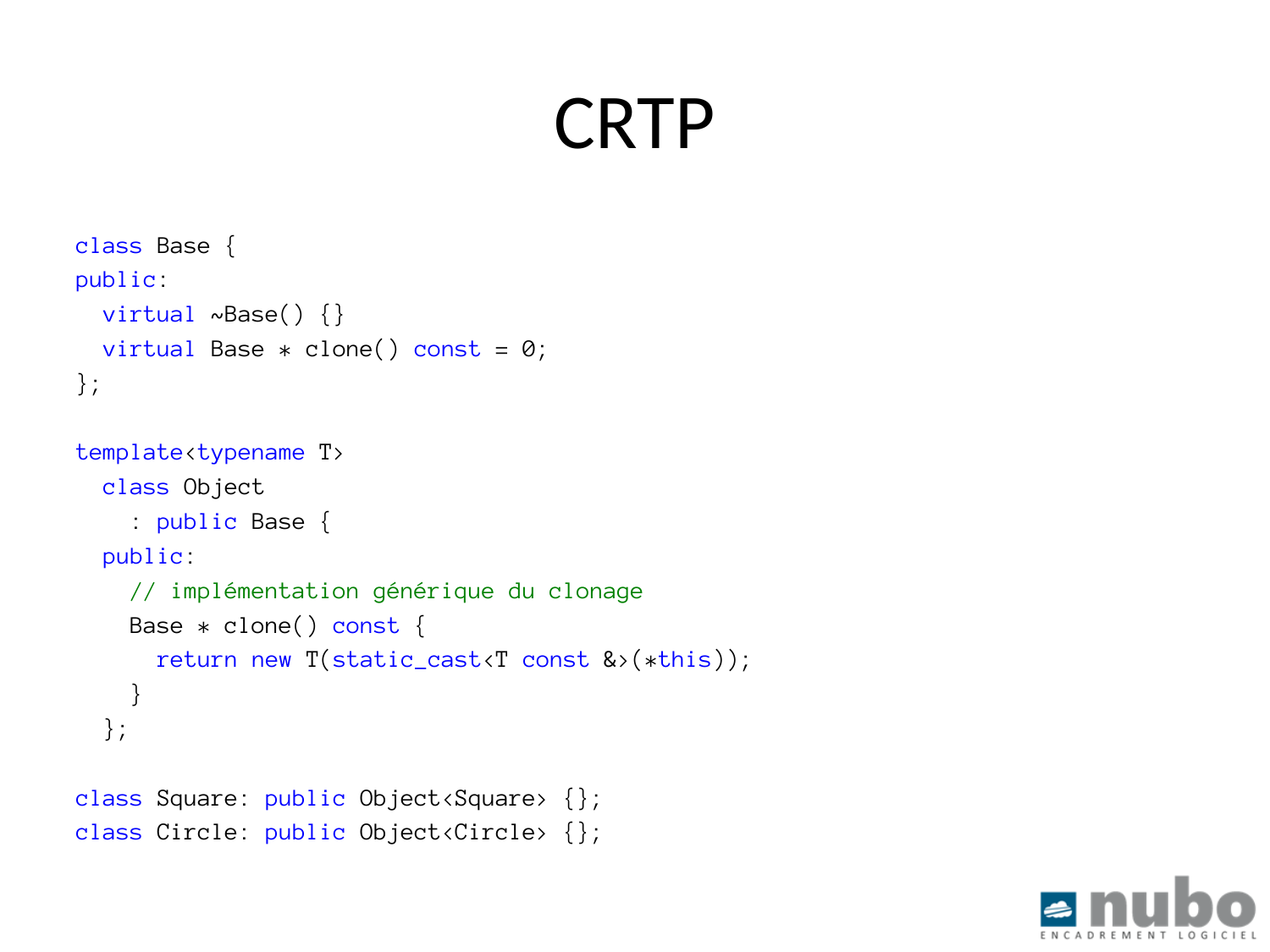

# CRTP
class Base {
public:
  virtual ~Base() {}
  virtual Base * clone() const = 0;
};

template<typename T>
  class Object
    : public Base {
  public:
    // implémentation générique du clonage
    Base * clone() const {
      return new T(static_cast<T const &>(*this));
    }
  };

class Square: public Object<Square> {};
class Circle: public Object<Circle> {};